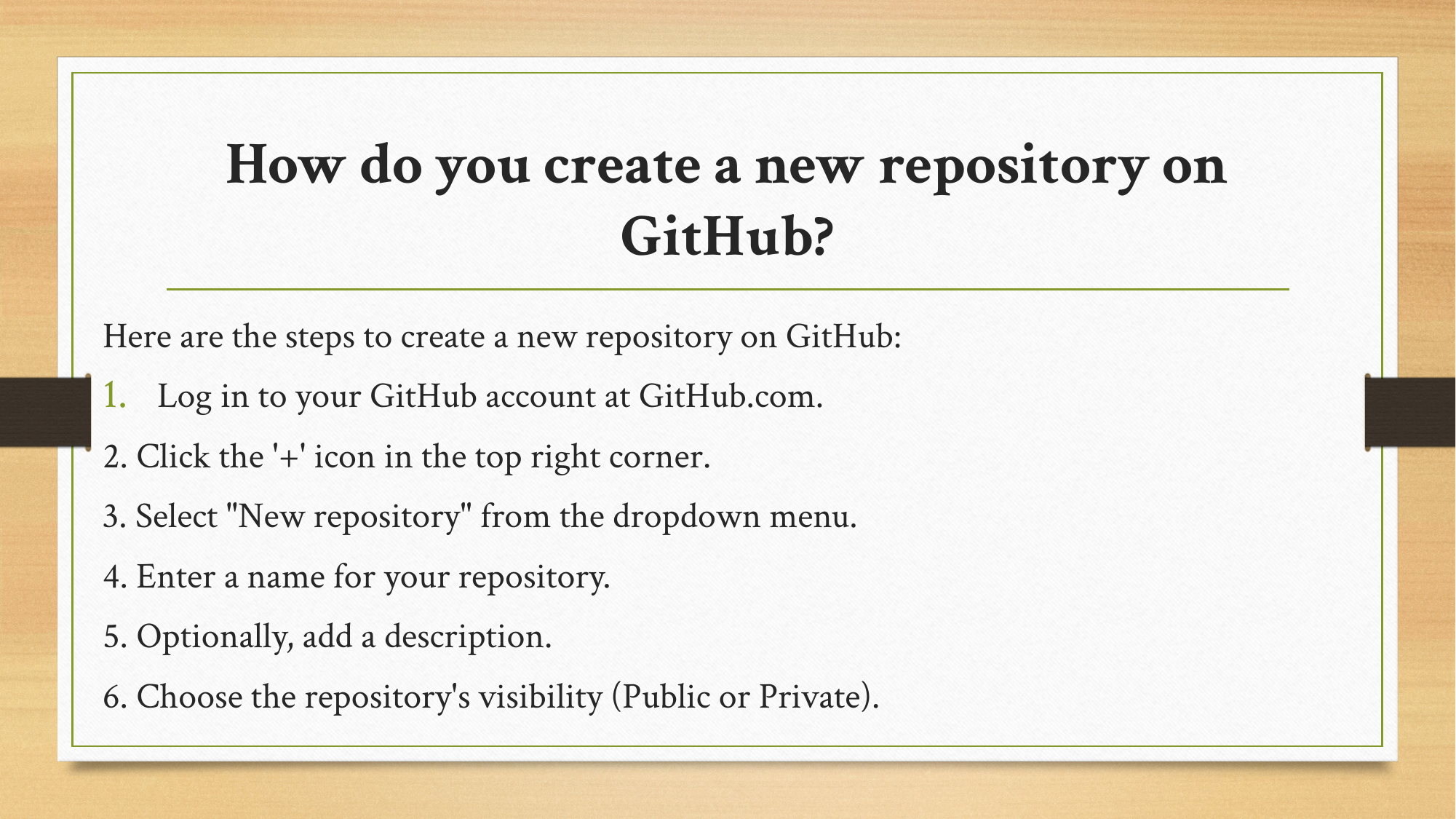

# How do you create a new repository on GitHub?
Here are the steps to create a new repository on GitHub:
Log in to your GitHub account at GitHub.com.
2. Click the '+' icon in the top right corner.
3. Select "New repository" from the dropdown menu.
4. Enter a name for your repository.
5. Optionally, add a description.
6. Choose the repository's visibility (Public or Private).